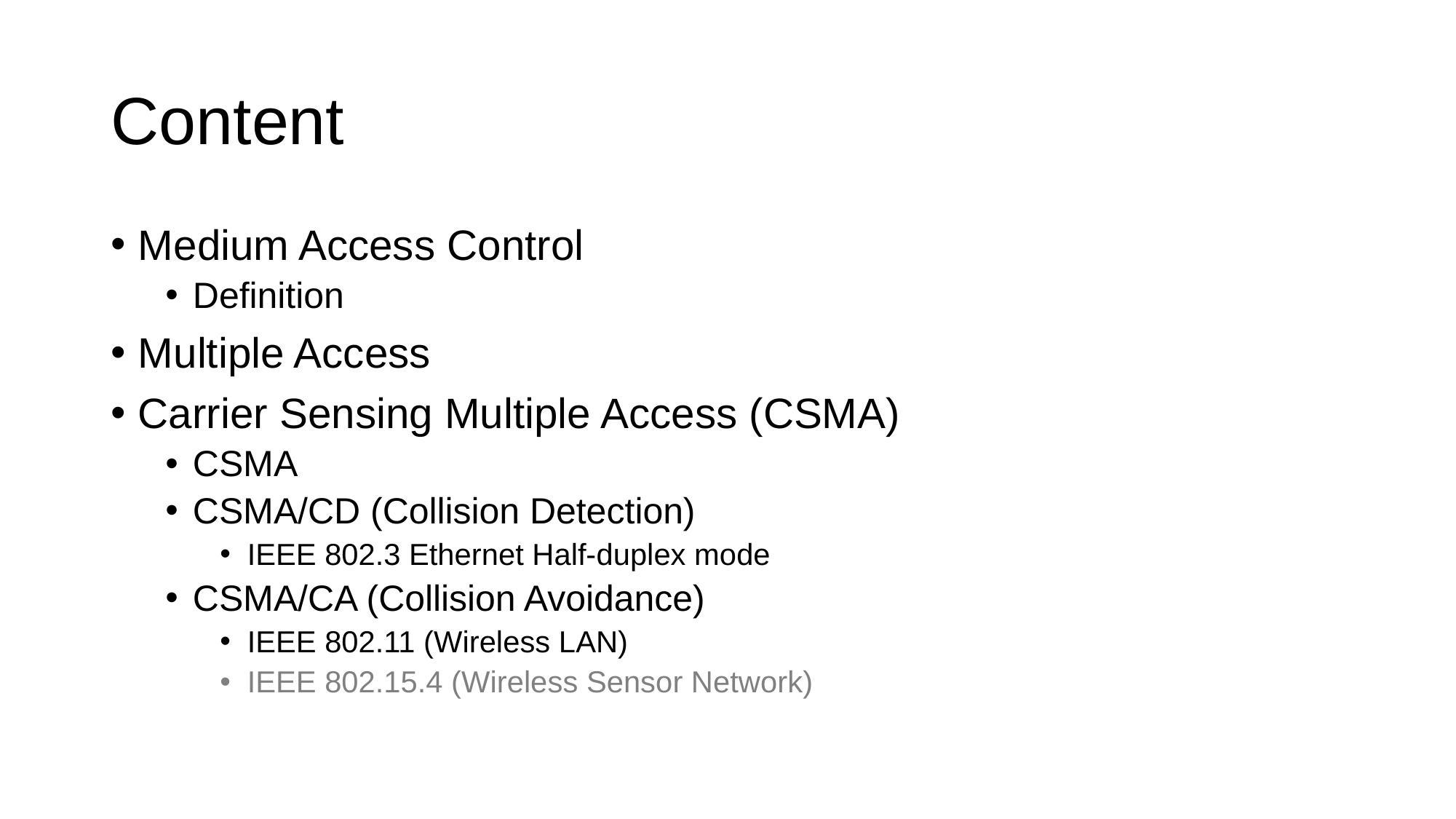

# Content
Medium Access Control
Definition
Multiple Access
Carrier Sensing Multiple Access (CSMA)
CSMA
CSMA/CD (Collision Detection)
IEEE 802.3 Ethernet Half-duplex mode
CSMA/CA (Collision Avoidance)
IEEE 802.11 (Wireless LAN)
IEEE 802.15.4 (Wireless Sensor Network)